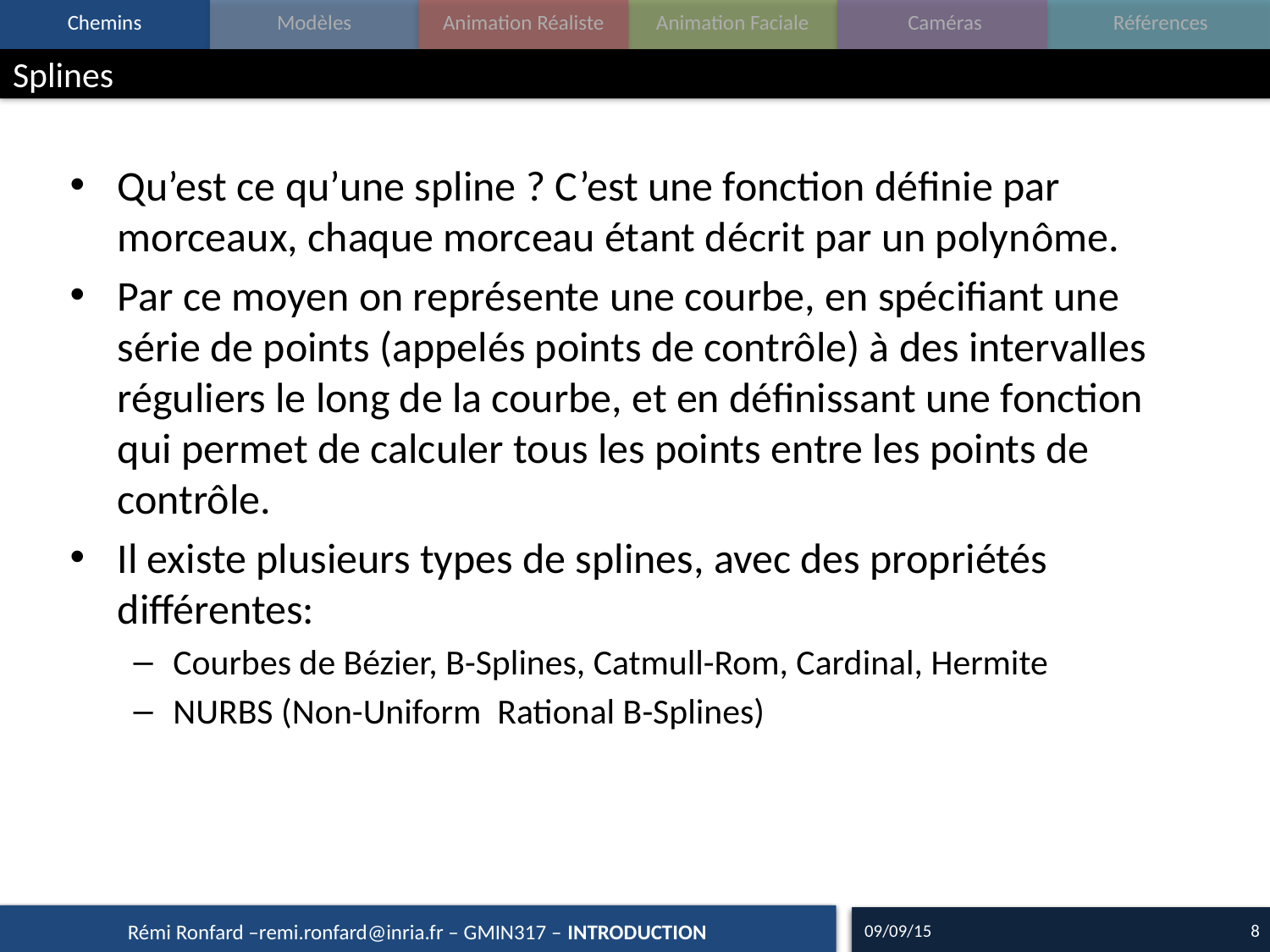

# Splines
Qu’est ce qu’une spline ? C’est une fonction définie par morceaux, chaque morceau étant décrit par un polynôme.
Par ce moyen on représente une courbe, en spécifiant une série de points (appelés points de contrôle) à des intervalles réguliers le long de la courbe, et en définissant une fonction qui permet de calculer tous les points entre les points de contrôle.
Il existe plusieurs types de splines, avec des propriétés différentes:
Courbes de Bézier, B-Splines, Catmull-Rom, Cardinal, Hermite
NURBS (Non-Uniform  Rational B-Splines)
09/09/15
8
Rémi Ronfard –remi.ronfard@inria.fr – GMIN317 – INTRODUCTION